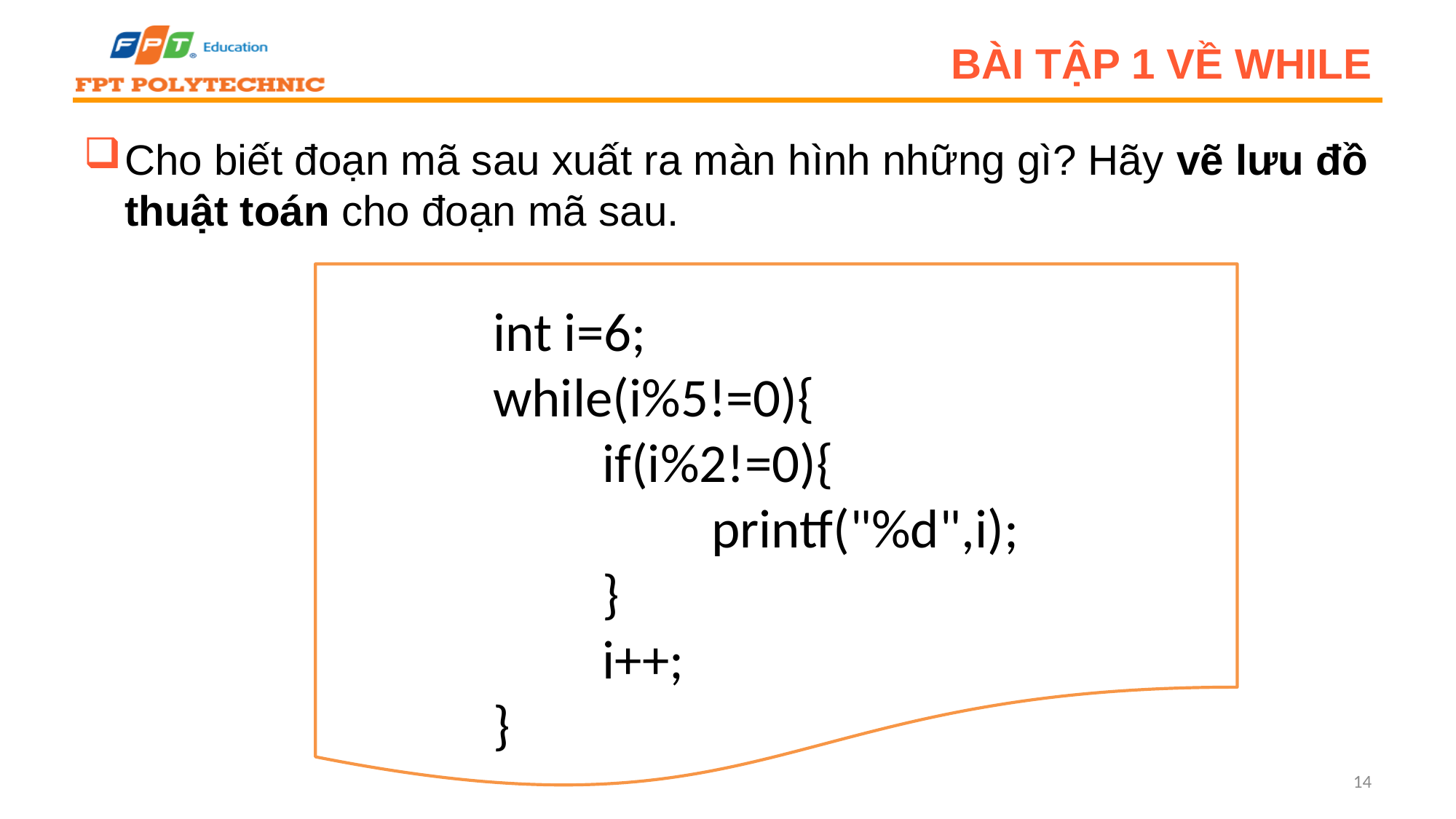

# Bài tập 1 về while
Cho biết đoạn mã sau xuất ra màn hình những gì? Hãy vẽ lưu đồ thuật toán cho đoạn mã sau.

	int i=6;
	while(i%5!=0){
		if(i%2!=0){
			printf("%d",i);
		}
		i++;
	}
14